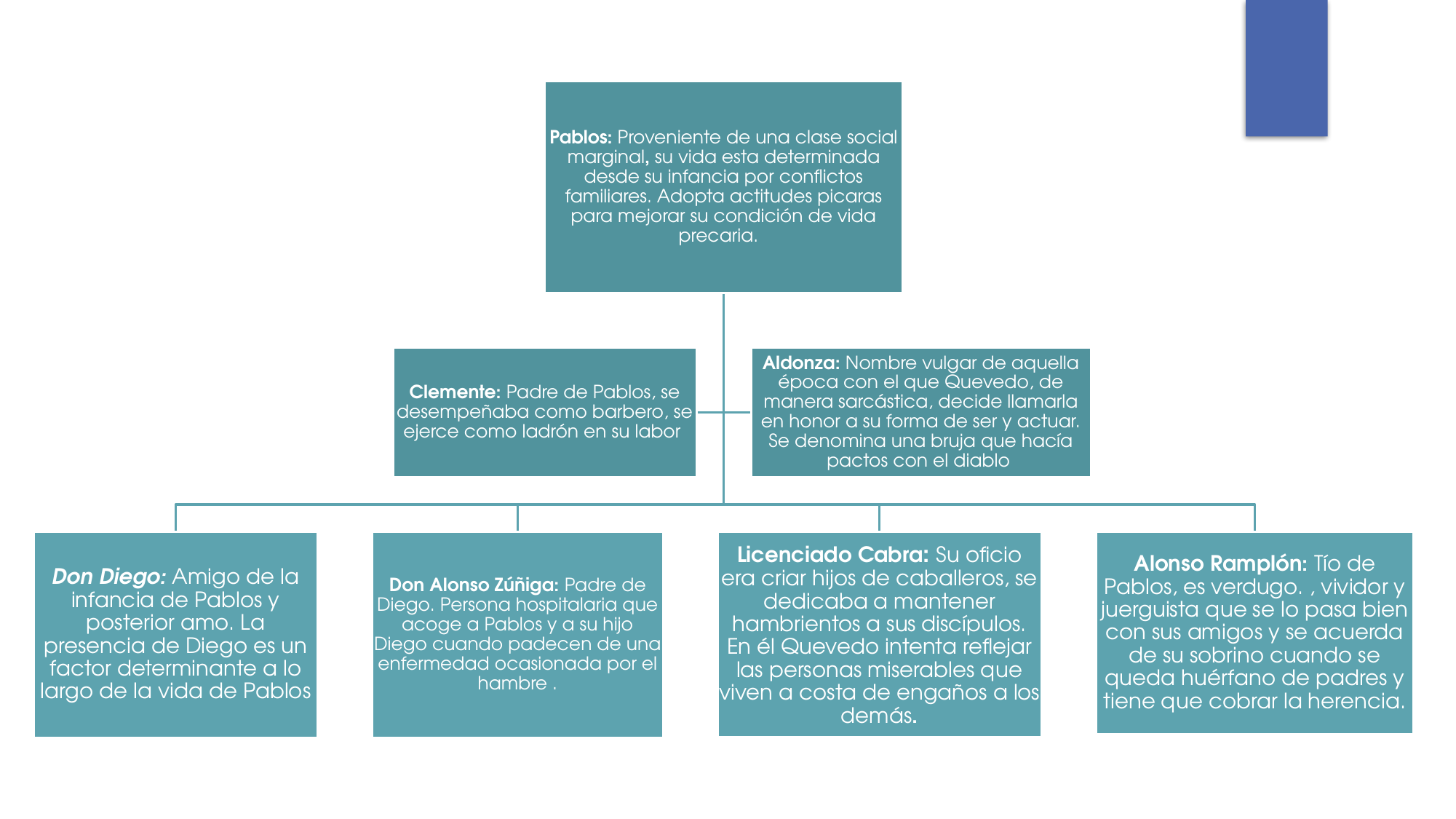

Pablos: Proveniente de una clase social marginal, su vida esta determinada desde su infancia por conflictos familiares. Adopta actitudes picaras para mejorar su condición de vida precaria.
Don Diego: Amigo de la infancia de Pablos y posterior amo. La presencia de Diego es un factor determinante a lo largo de la vida de Pablos
Don Alonso Zúñiga: Padre de Diego. Persona hospitalaria que acoge a Pablos y a su hijo Diego cuando padecen de una enfermedad ocasionada por el hambre .
Licenciado Cabra: Su oficio era criar hijos de caballeros, se dedicaba a mantener hambrientos a sus discípulos. En él Quevedo intenta reflejar las personas miserables que viven a costa de engaños a los  demás.
Alonso Ramplón: Tío de Pablos, es verdugo. , vividor y juerguista que se lo pasa bien con sus amigos y se acuerda de su sobrino cuando se queda huérfano de padres y tiene que cobrar la herencia.
Clemente: Padre de Pablos, se desempeñaba como barbero, se ejerce como ladrón en su labor
Aldonza: Nombre vulgar de aquella época con el que Quevedo, de manera sarcástica, decide llamarla en honor a su forma de ser y actuar. Se denomina una bruja que hacía pactos con el diablo